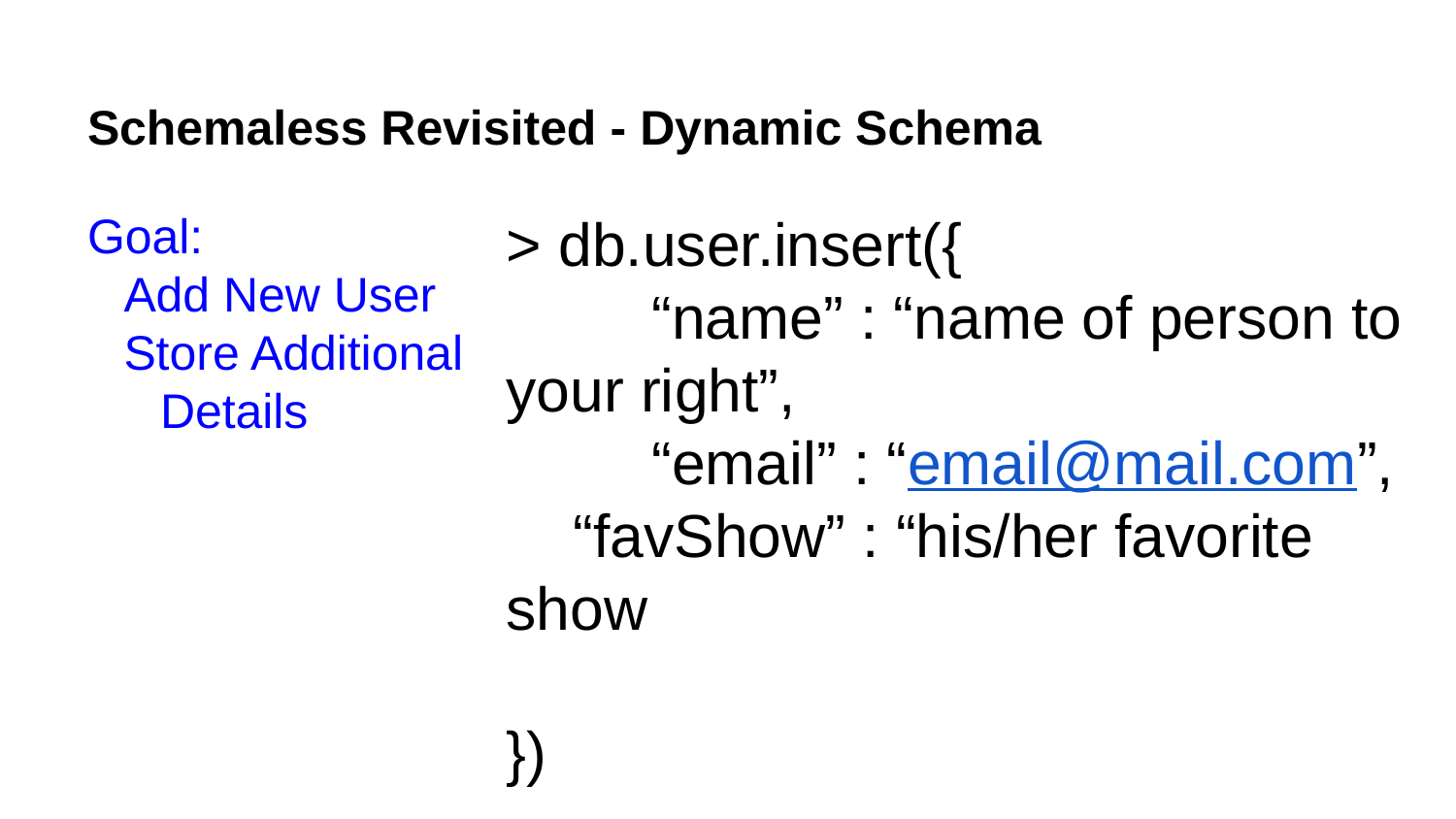

# Schemaless Revisited - Dynamic Schema
Goal:
Add New User
Store Additional Details
> db.user.insert({
	“name” : “name of person to your right”,
	“email” : “email@mail.com”,
    “favShow” : “his/her favorite show

})